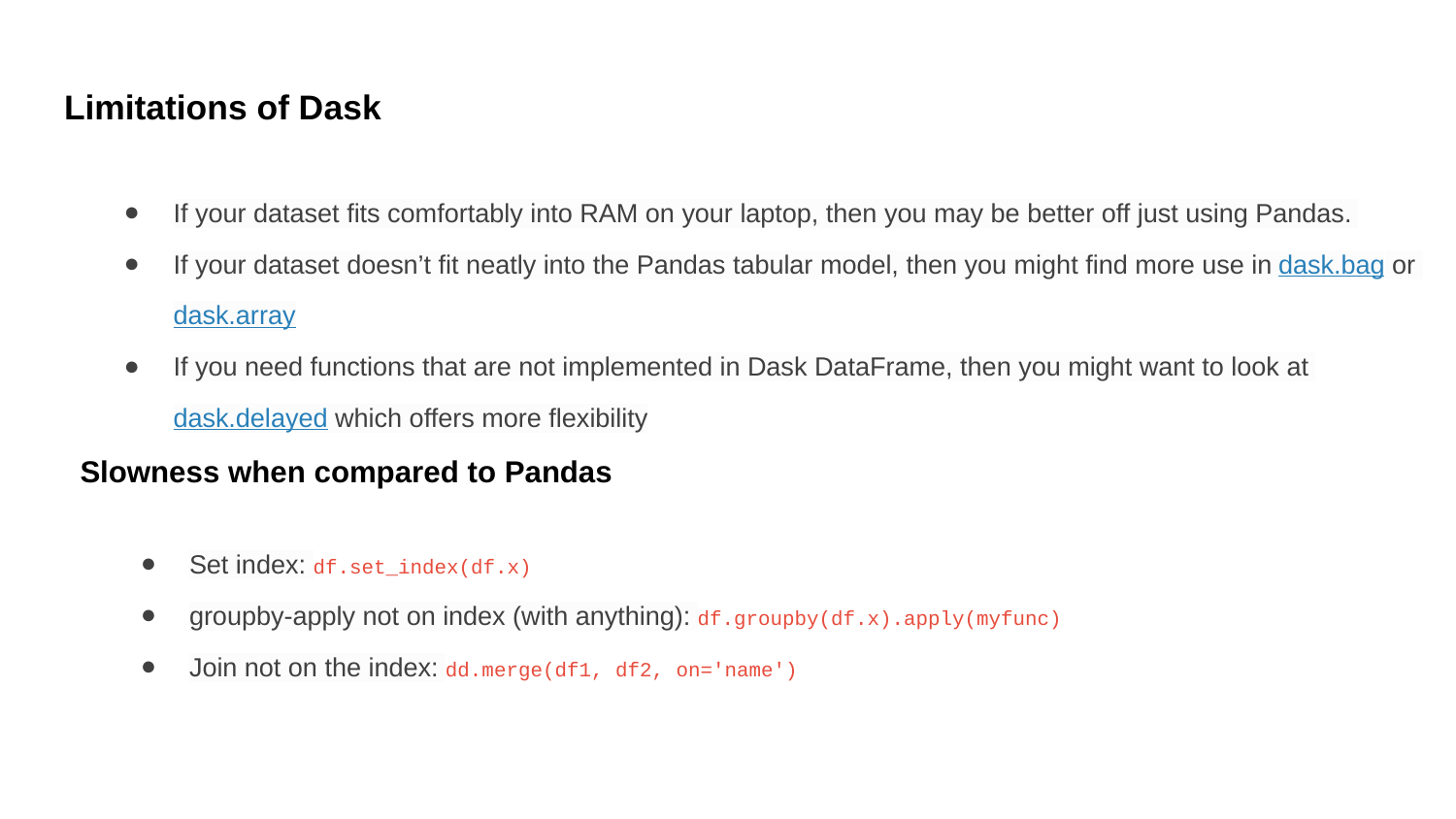

# Limitations of Dask
If your dataset fits comfortably into RAM on your laptop, then you may be better off just using Pandas.
If your dataset doesn’t fit neatly into the Pandas tabular model, then you might find more use in dask.bag or dask.array
If you need functions that are not implemented in Dask DataFrame, then you might want to look at dask.delayed which offers more flexibility

Slowness when compared to Pandas

Set index: df.set_index(df.x)
groupby-apply not on index (with anything): df.groupby(df.x).apply(myfunc)
Join not on the index: dd.merge(df1, df2, on='name')